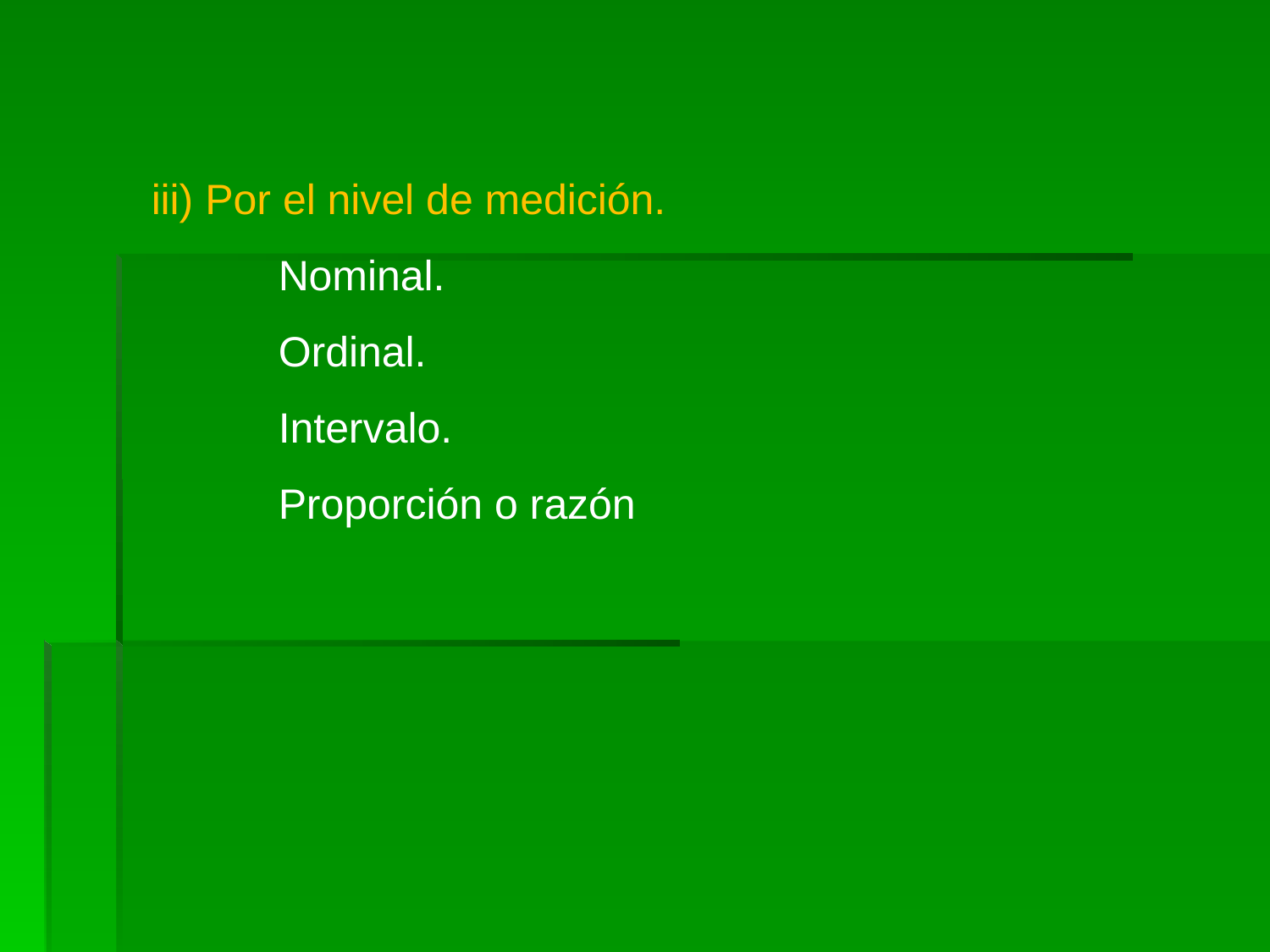

iii) Por el nivel de medición.
	Nominal.
	Ordinal.
	Intervalo.
	Proporción o razón